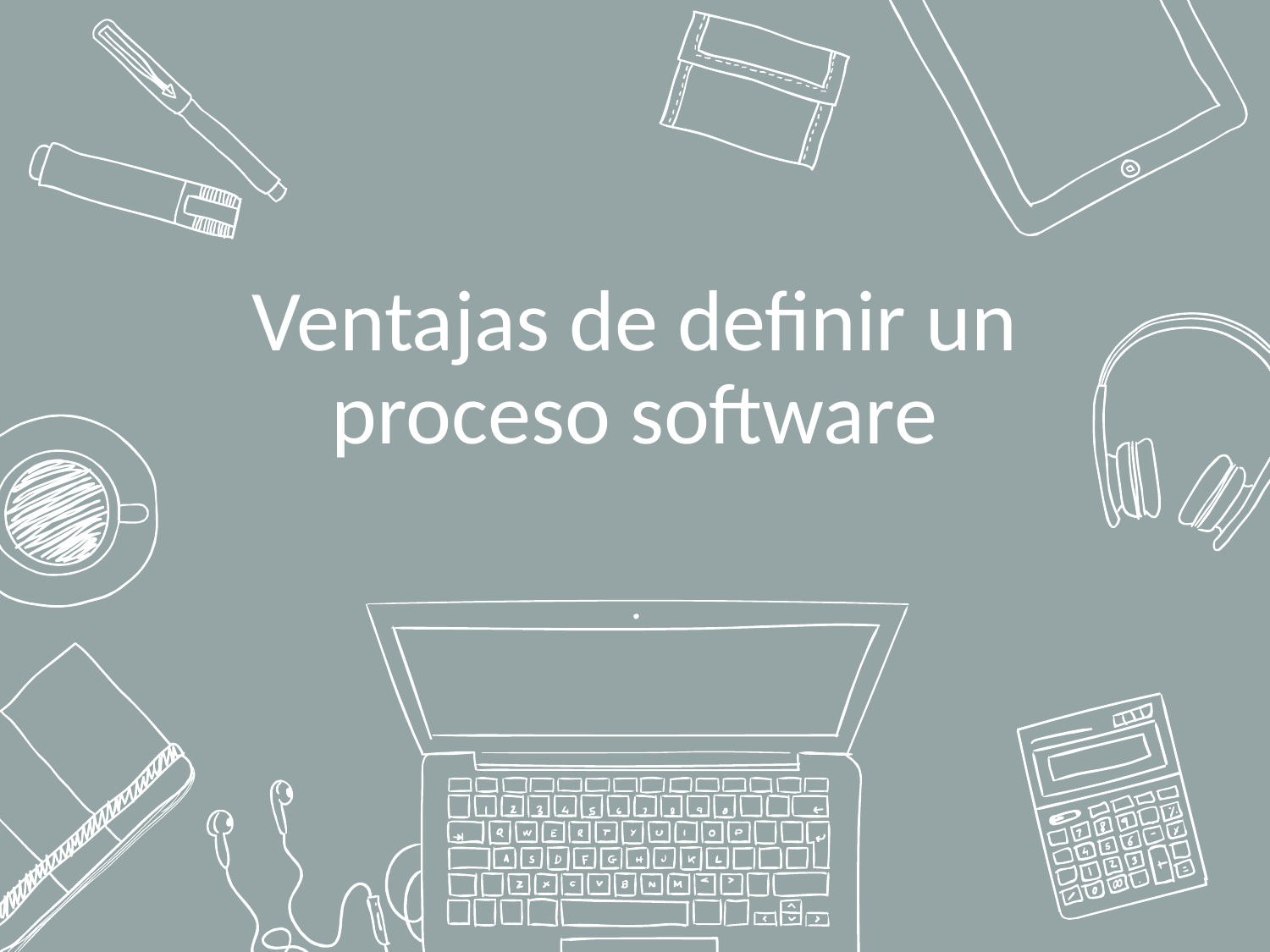

# Ventajas de definir un proceso software